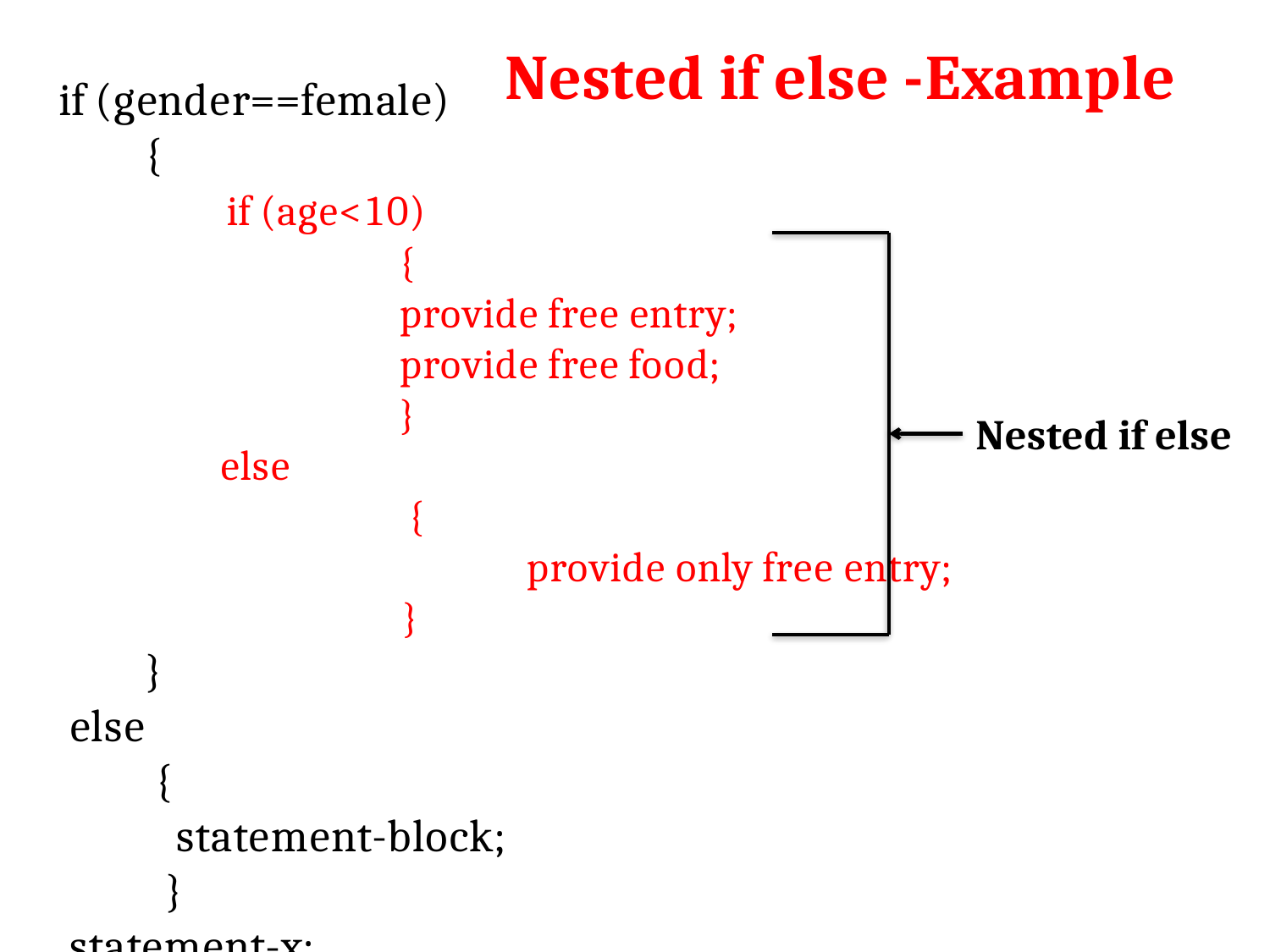

# Nested if else -Example
    if (gender==female)
	{
	        if (age<10)
			{
			provide free entry;
			provide free food;
			}
	        else
			 {
				provide only free entry;
		              }
	}
     else
   	 {
	   statement-block;
	  }
     statement-x;

Nested if else